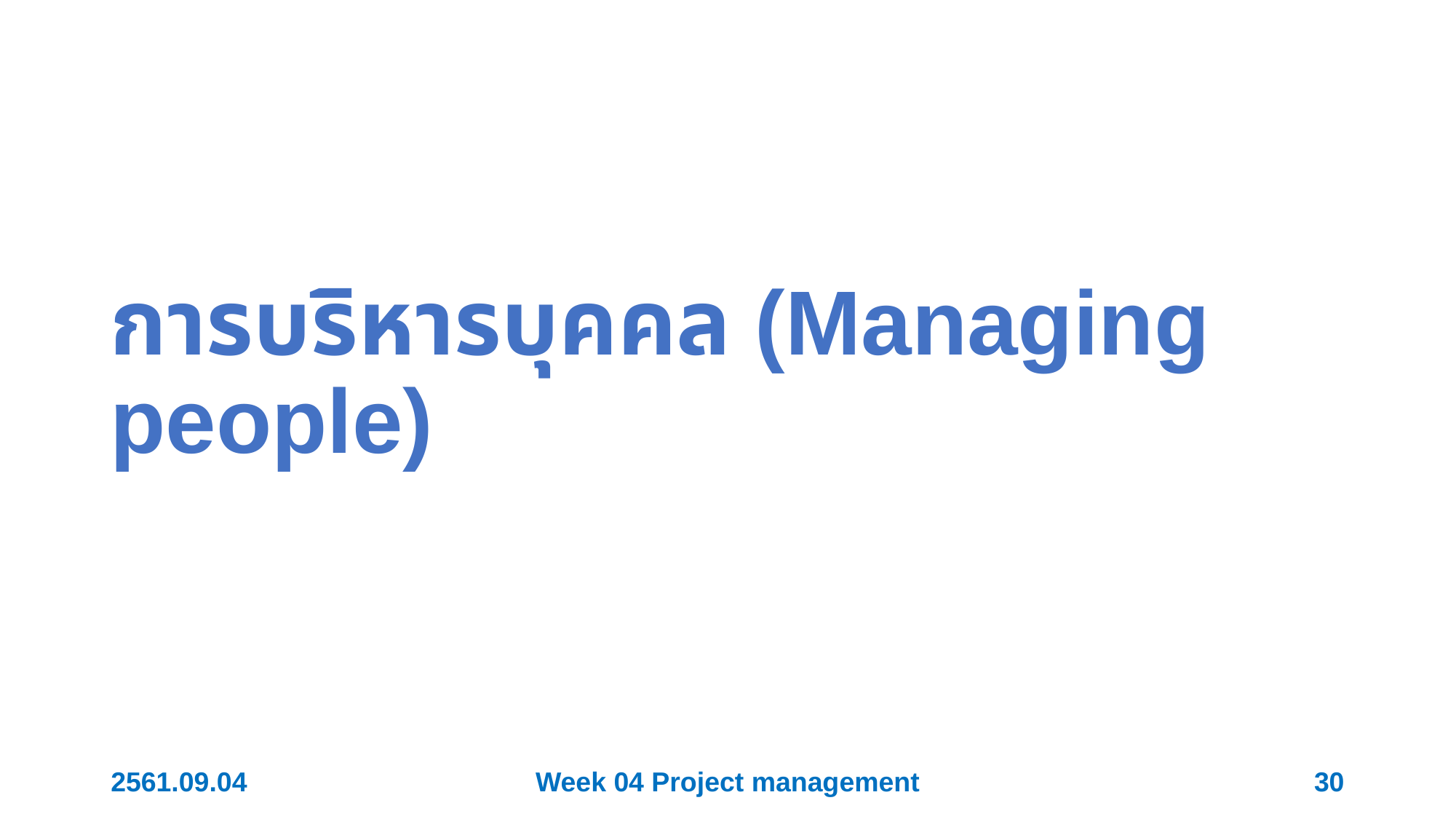

# การบริหารบุคคล (Managing people)

2561.09.04
Week 04 Project management
30